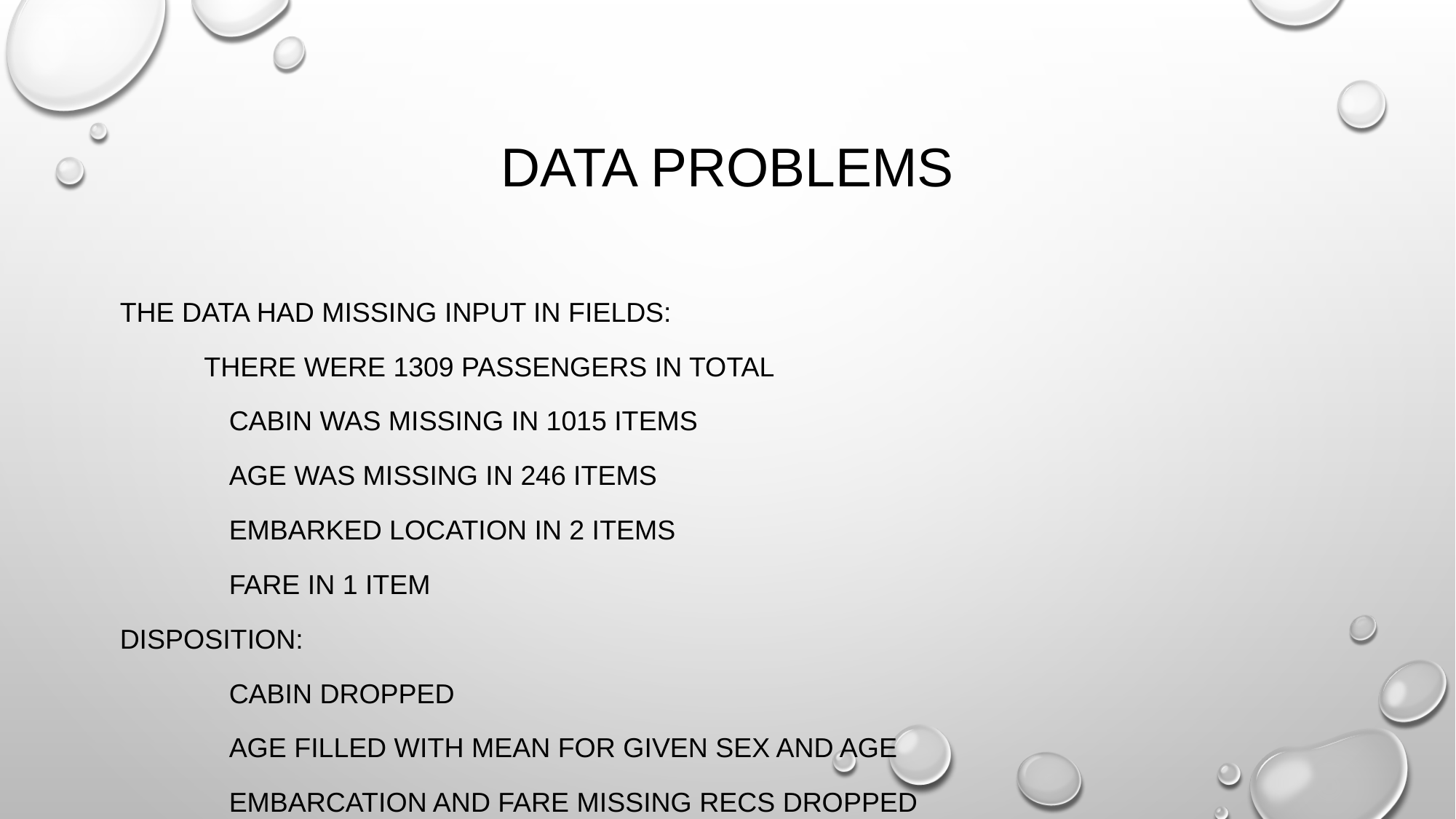

# Data problems
The Data had missing input in fields:
           There were 1309 passengers in total
	Cabin was missing in 1015 items
	Age was missing in 246 items
	Embarked Location in 2 items
	Fare in 1 item
Disposition:
  	Cabin dropped
	Age filled with mean for given sex and age
	Embarcation and Fare missing recs dropped